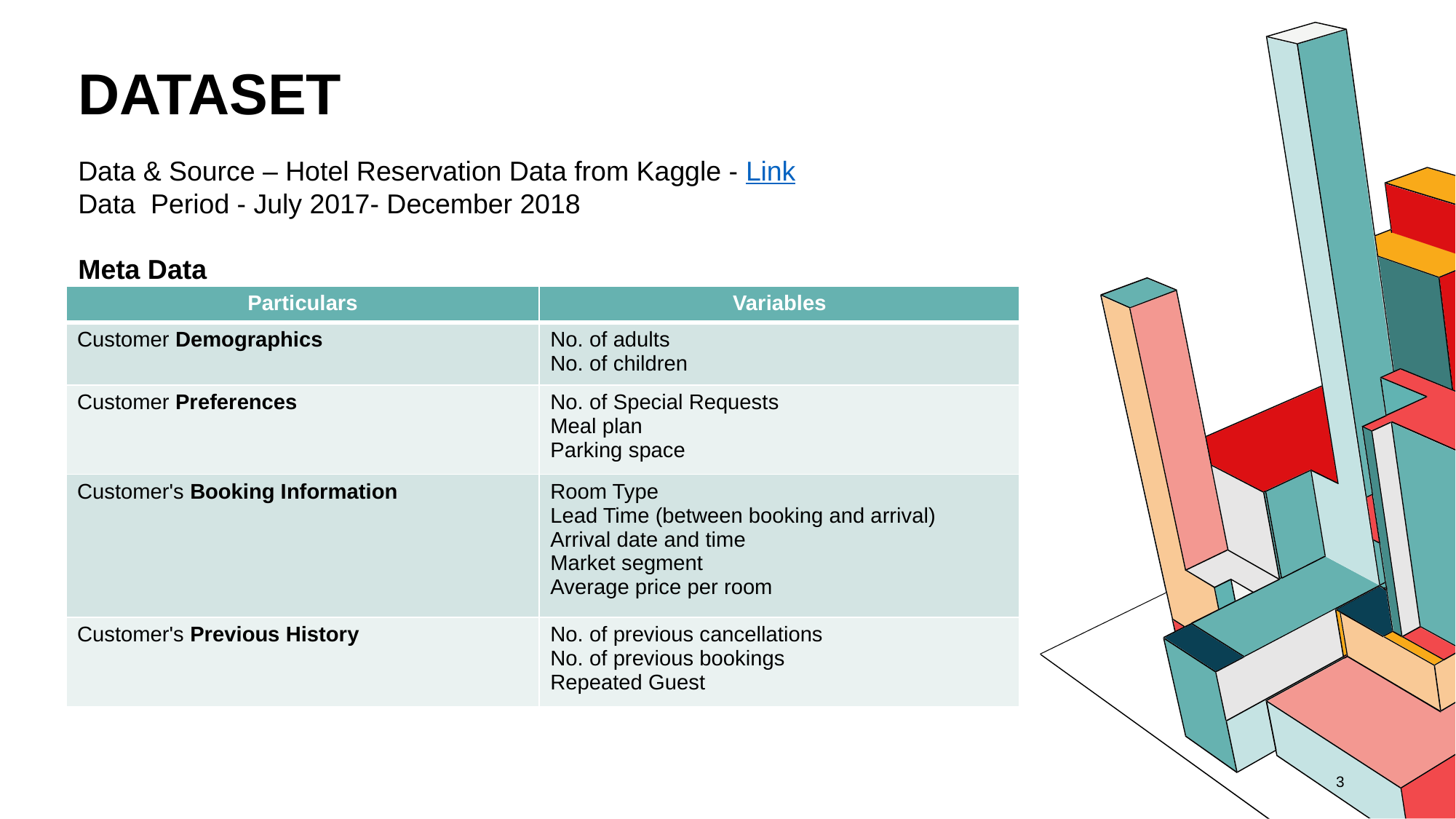

# DataSEt
Data & Source – Hotel Reservation Data from Kaggle - Link
Data  Period - July 2017- December 2018

Meta Data

| Particulars | Variables |
| --- | --- |
| Customer Demographics | No. of adults No. of children |
| Customer Preferences | No. of Special Requests Meal plan Parking space |
| Customer's Booking Information | Room Type Lead Time (between booking and arrival) Arrival date and time Market segment Average price per room |
| Customer's Previous History | No. of previous cancellations No. of previous bookings Repeated Guest |
3